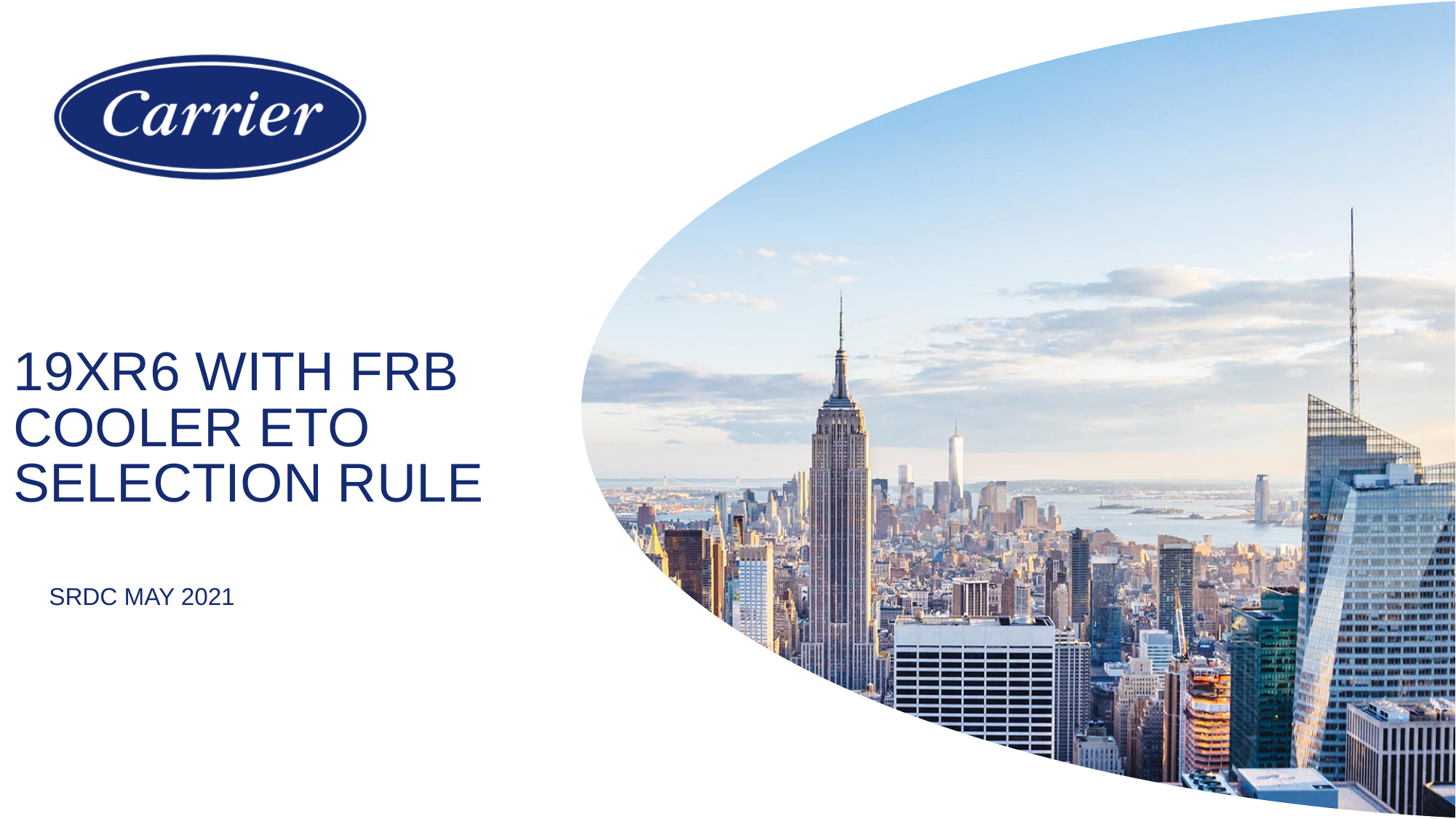

# 19XR6 with FrB cooler ETO Selection rule
SRDC May 2021